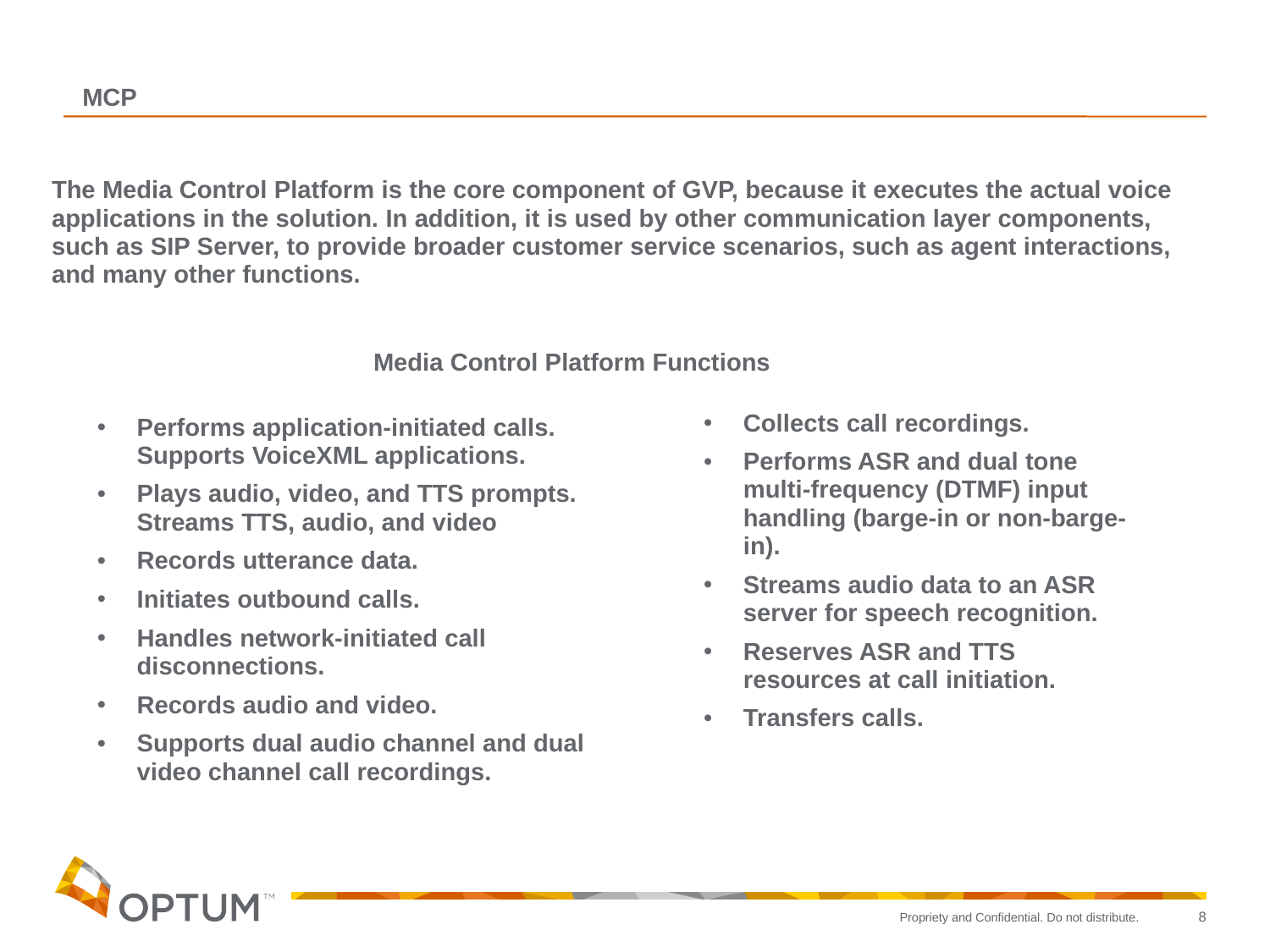

MCP
The Media Control Platform is the core component of GVP, because it executes the actual voice applications in the solution. In addition, it is used by other communication layer components, such as SIP Server, to provide broader customer service scenarios, such as agent interactions, and many other functions.
Media Control Platform Functions

Performs application-initiated calls.  Supports VoiceXML applications.
Plays audio, video, and TTS prompts.  Streams TTS, audio, and video
Records utterance data.
Initiates outbound calls.
Handles network-initiated call disconnections.
Records audio and video.
Supports dual audio channel and dual video channel call recordings.
Collects call recordings.
Performs ASR and dual tone multi-frequency (DTMF) input handling (barge-in or non-barge-in).
Streams audio data to an ASR server for speech recognition.
Reserves ASR and TTS resources at call initiation.
Transfers calls.

8